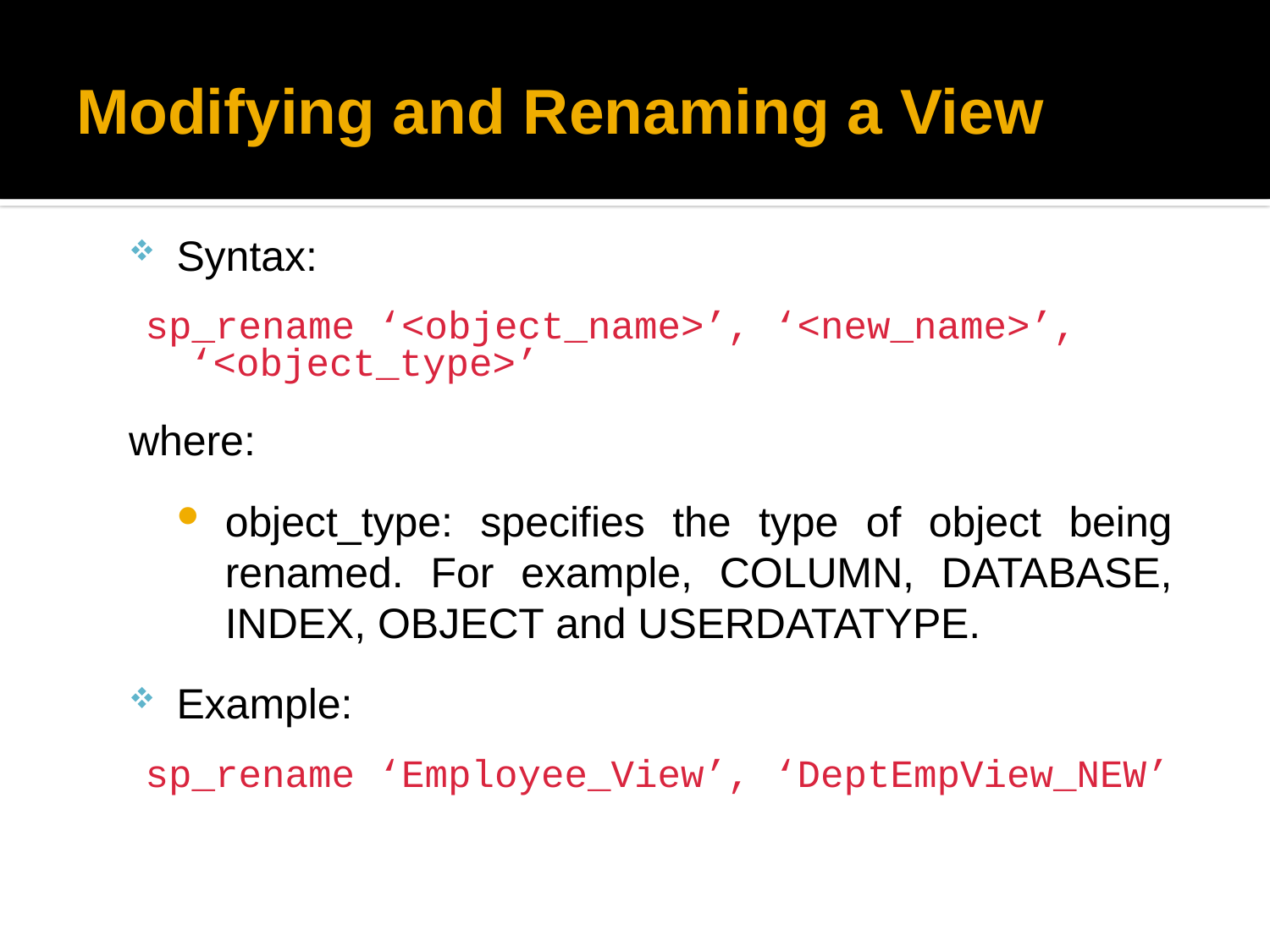

# Modifying and Renaming a View
Syntax:
sp_rename ‘<object_name>’, ‘<new_name>’, ‘<object_type>’
where:
object_type: specifies the type of object being renamed. For example, COLUMN, DATABASE, INDEX, OBJECT and USERDATATYPE.
Example:
sp_rename ‘Employee_View’, ‘DeptEmpView_NEW’